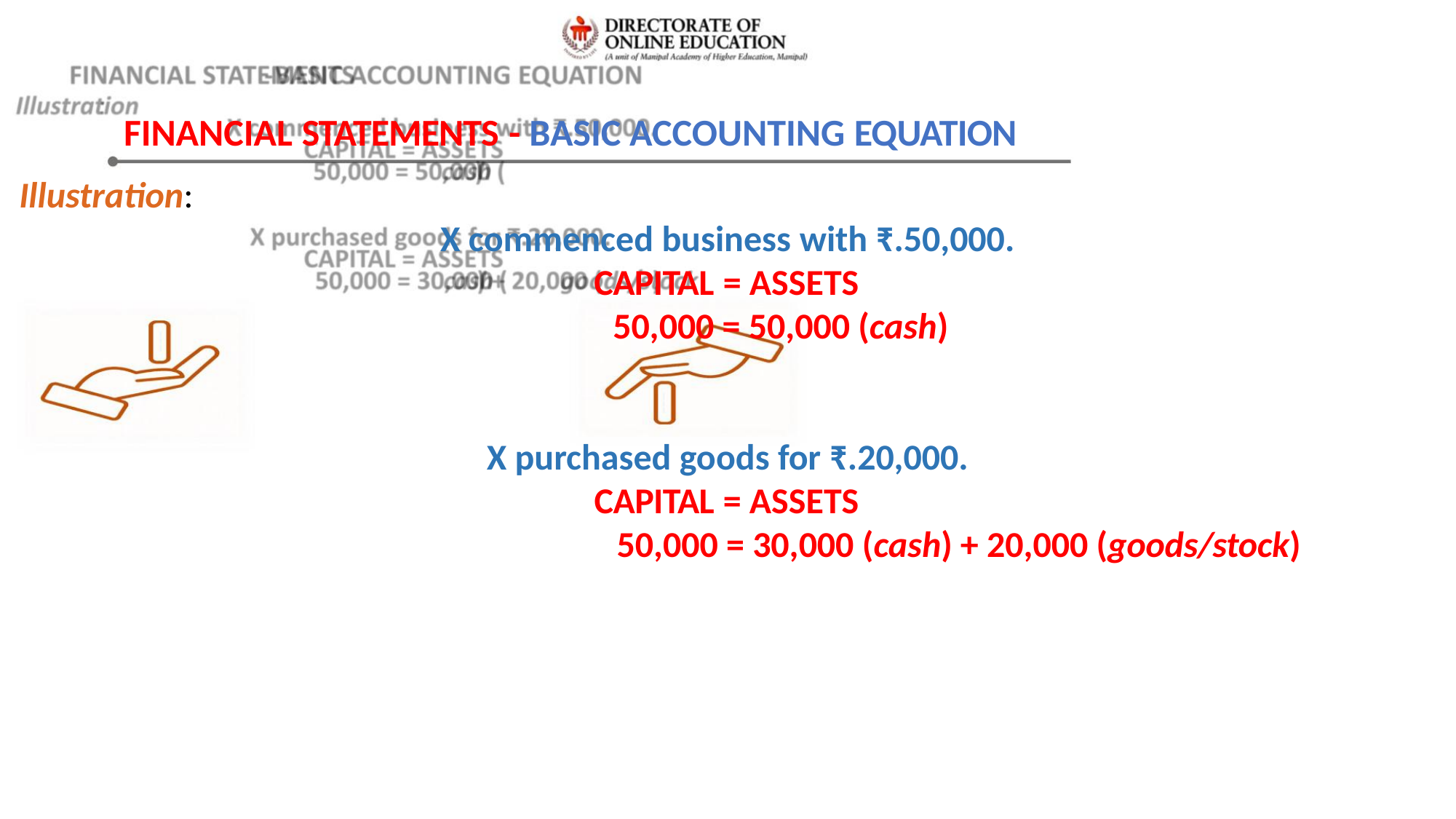

FINANCIAL STATEMENTS - BASIC ACCOUNTING EQUATION
Illustration:
X commenced business with ₹.50,000.
CAPITAL = ASSETS
50,000 = 50,000 (cash)
X purchased goods for ₹.20,000.
CAPITAL = ASSETS
50,000 = 30,000 (cash) + 20,000 (goods/stock)